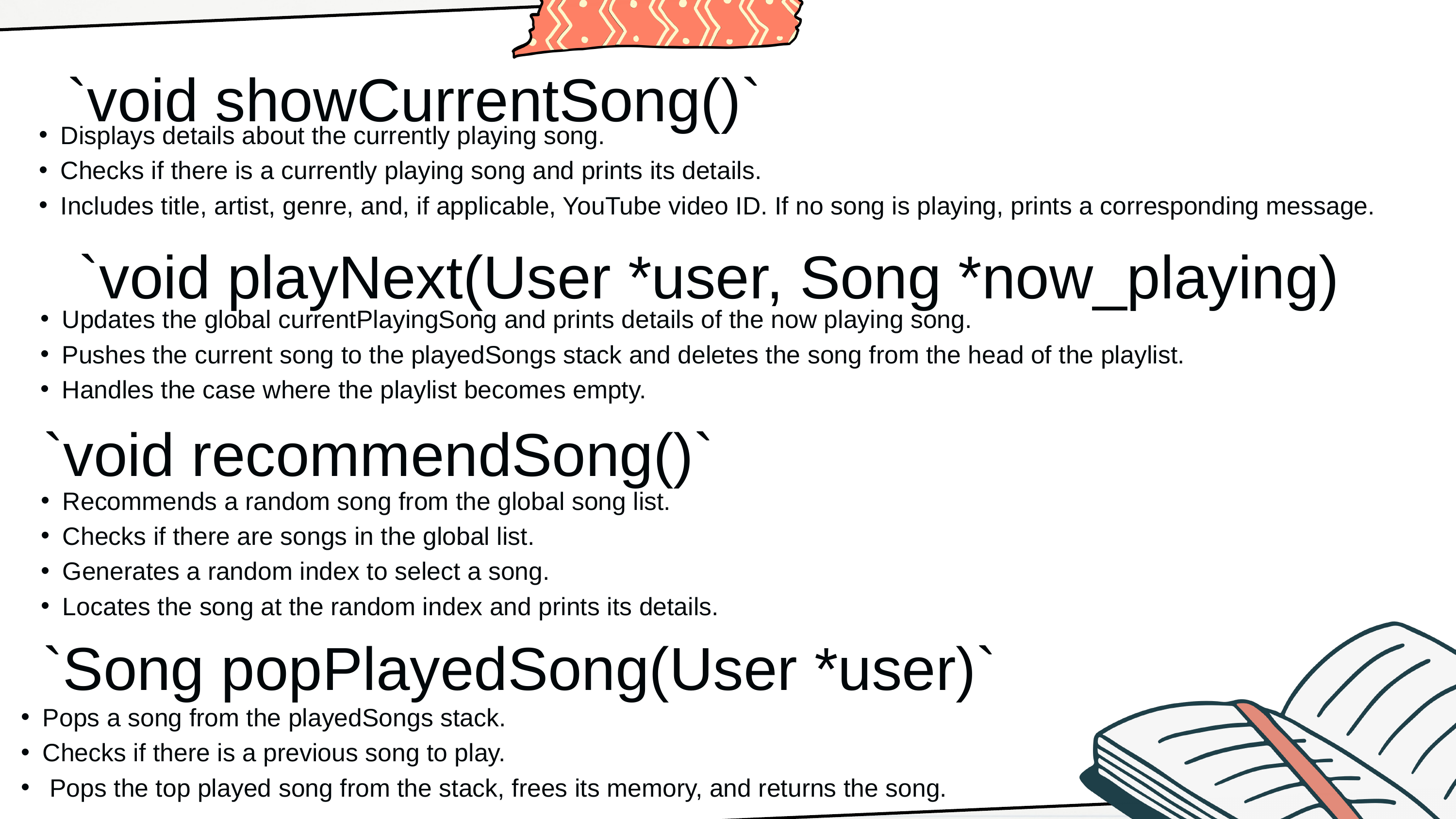

`void showCurrentSong()`
Displays details about the currently playing song.
Checks if there is a currently playing song and prints its details.
Includes title, artist, genre, and, if applicable, YouTube video ID. If no song is playing, prints a corresponding message.

`void playNext(User *user, Song *now_playing)
Updates the global currentPlayingSong and prints details of the now playing song.
Pushes the current song to the playedSongs stack and deletes the song from the head of the playlist.
Handles the case where the playlist becomes empty.
`void recommendSong()`
Recommends a random song from the global song list.
Checks if there are songs in the global list.
Generates a random index to select a song.
Locates the song at the random index and prints its details.
`Song popPlayedSong(User *user)`

Pops a song from the playedSongs stack.
Checks if there is a previous song to play.
 Pops the top played song from the stack, frees its memory, and returns the song.